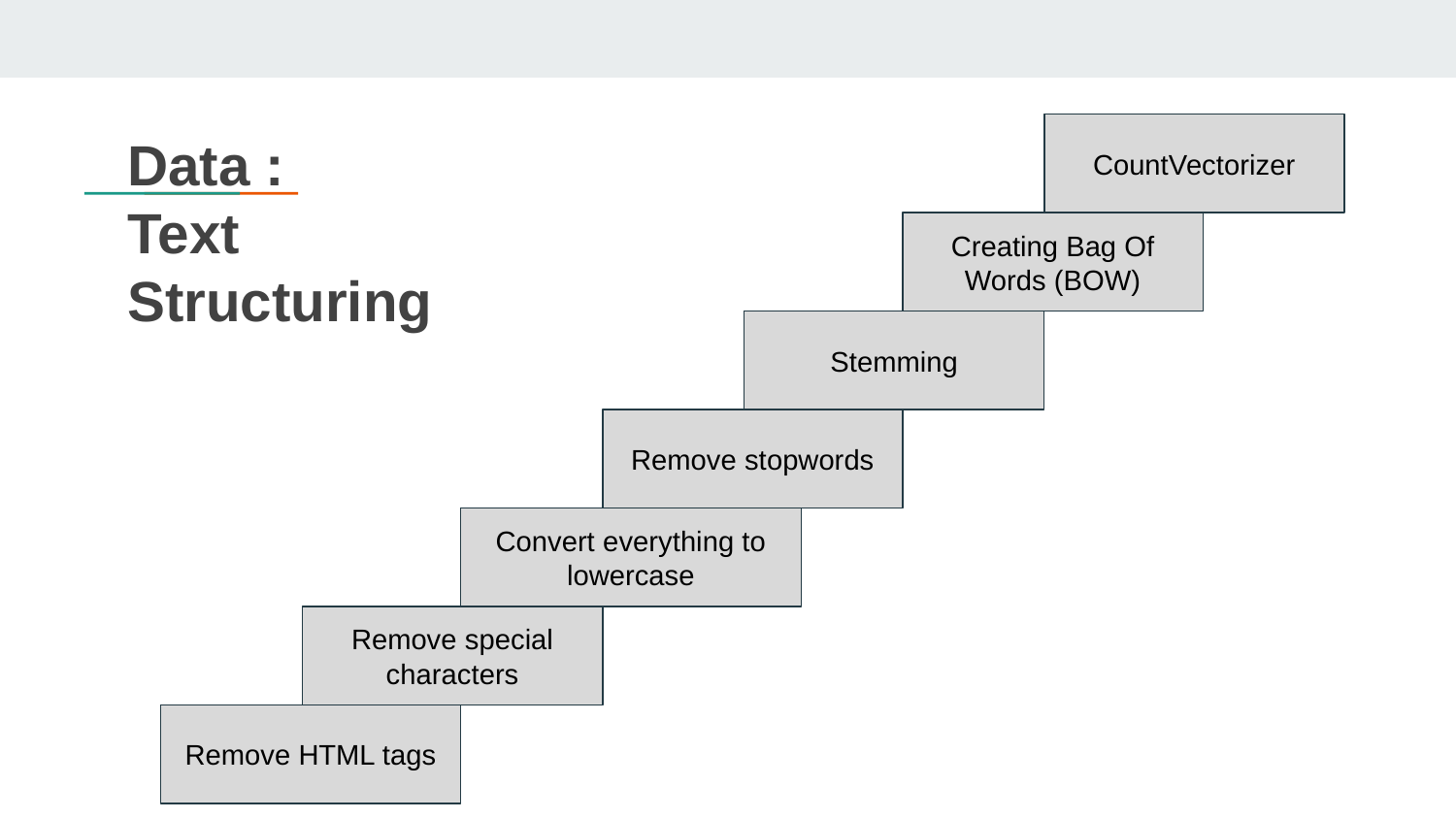

CountVectorizer
Data :
Text Structuring

Creating Bag Of Words (BOW)
Stemming
Remove stopwords
Convert everything to lowercase
Remove special characters
Remove HTML tags